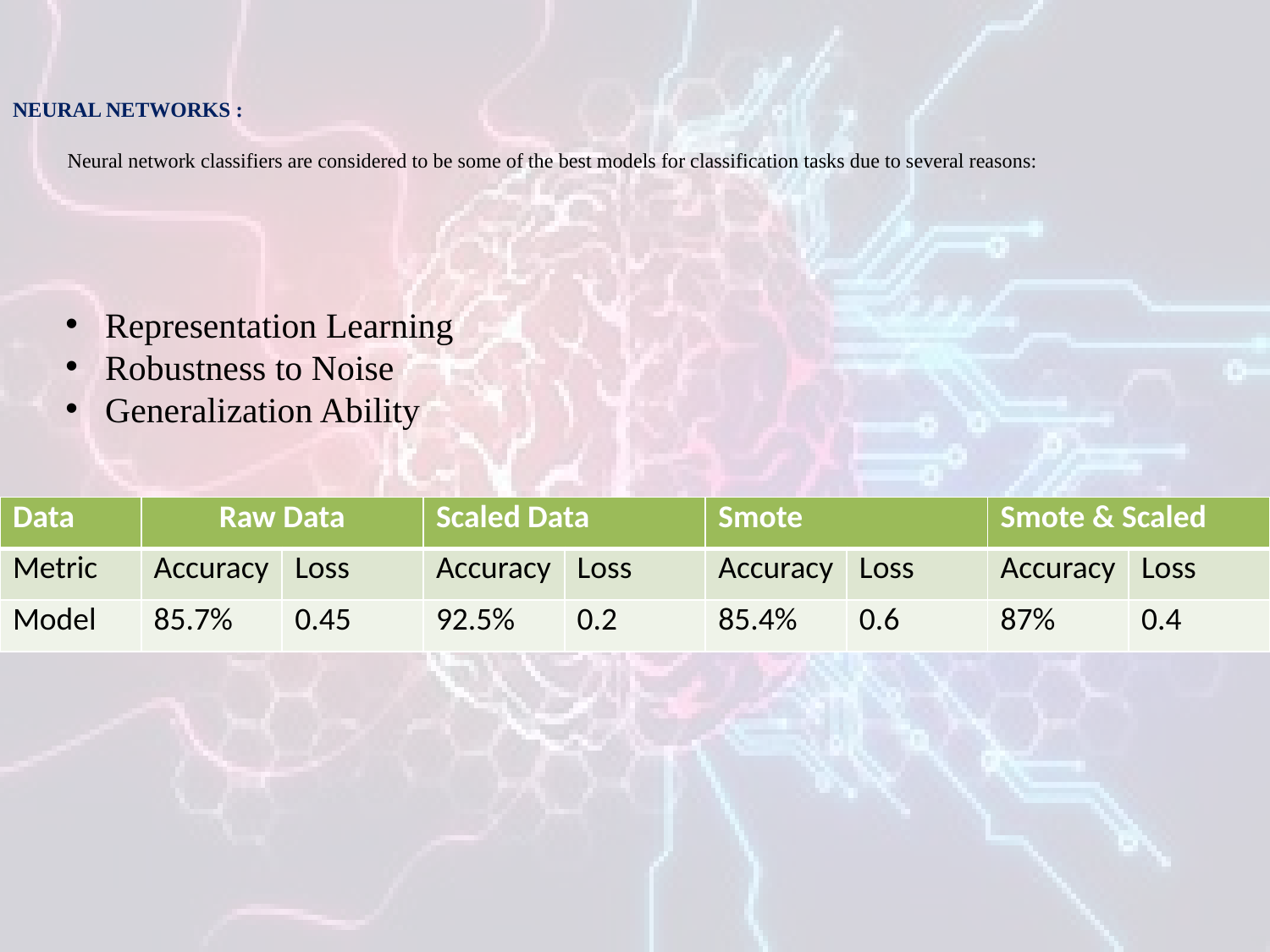

# NEURAL NETWORKS : Neural network classifiers are considered to be some of the best models for classification tasks due to several reasons:
Representation Learning
Robustness to Noise
Generalization Ability
| Data | Raw Data |  | Scaled Data |  | Smote |  | Smote & Scaled |  |
| --- | --- | --- | --- | --- | --- | --- | --- | --- |
| Metric | Accuracy | Loss | Accuracy | Loss | Accuracy | Loss | Accuracy | Loss |
| Model | 85.7% | 0.45 | 92.5% | 0.2 | 85.4% | 0.6 | 87% | 0.4 |